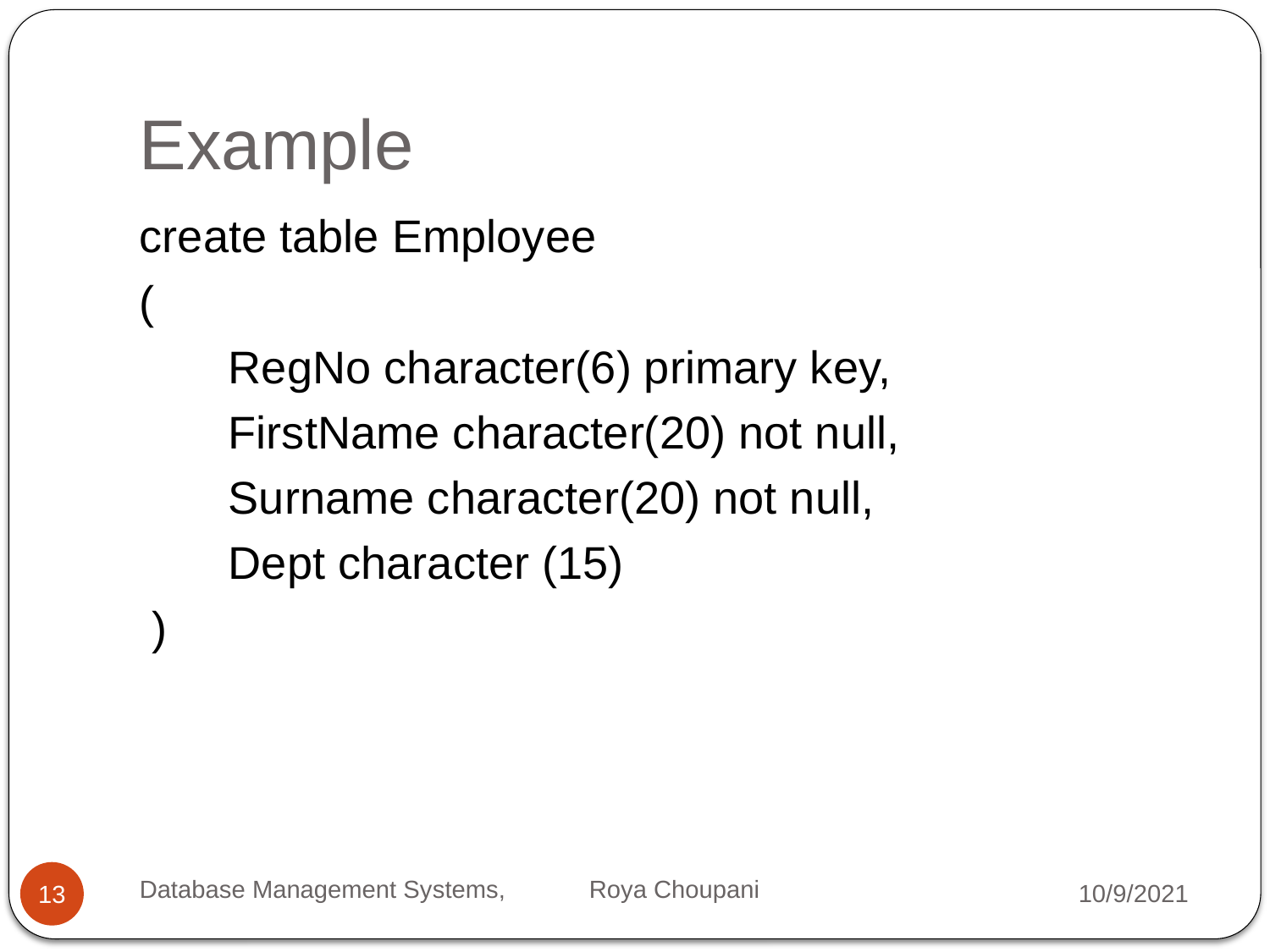

# Example
create table Employee
(
       RegNo character(6) primary key,
       FirstName character(20) not null,
       Surname character(20) not null,
       Dept character (15)
 )
Database Management Systems,            Roya Choupani
10/9/2021
13